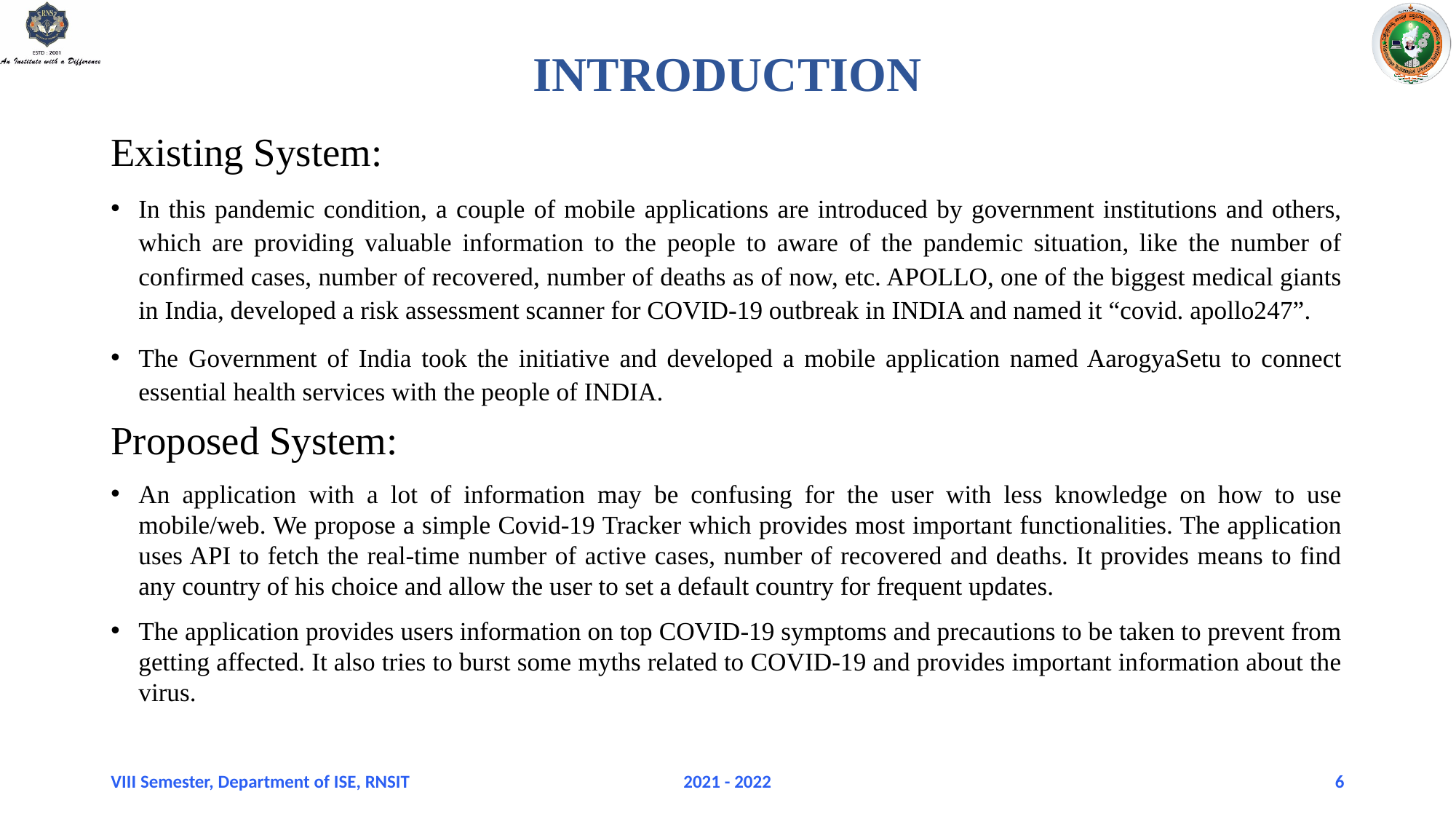

# INTRODUCTION
Existing System:
In this pandemic condition, a couple of mobile applications are introduced by government institutions and others, which are providing valuable information to the people to aware of the pandemic situation, like the number of confirmed cases, number of recovered, number of deaths as of now, etc. APOLLO, one of the biggest medical giants in India, developed a risk assessment scanner for COVID-19 outbreak in INDIA and named it “covid. apollo247”.
The Government of India took the initiative and developed a mobile application named AarogyaSetu to connect essential health services with the people of INDIA.
Proposed System:
An application with a lot of information may be confusing for the user with less knowledge on how to use mobile/web. We propose a simple Covid-19 Tracker which provides most important functionalities. The application uses API to fetch the real-time number of active cases, number of recovered and deaths. It provides means to find any country of his choice and allow the user to set a default country for frequent updates.
The application provides users information on top COVID-19 symptoms and precautions to be taken to prevent from getting affected. It also tries to burst some myths related to COVID-19 and provides important information about the virus.

VIII Semester, Department of ISE, RNSIT
2021 - 2022
6